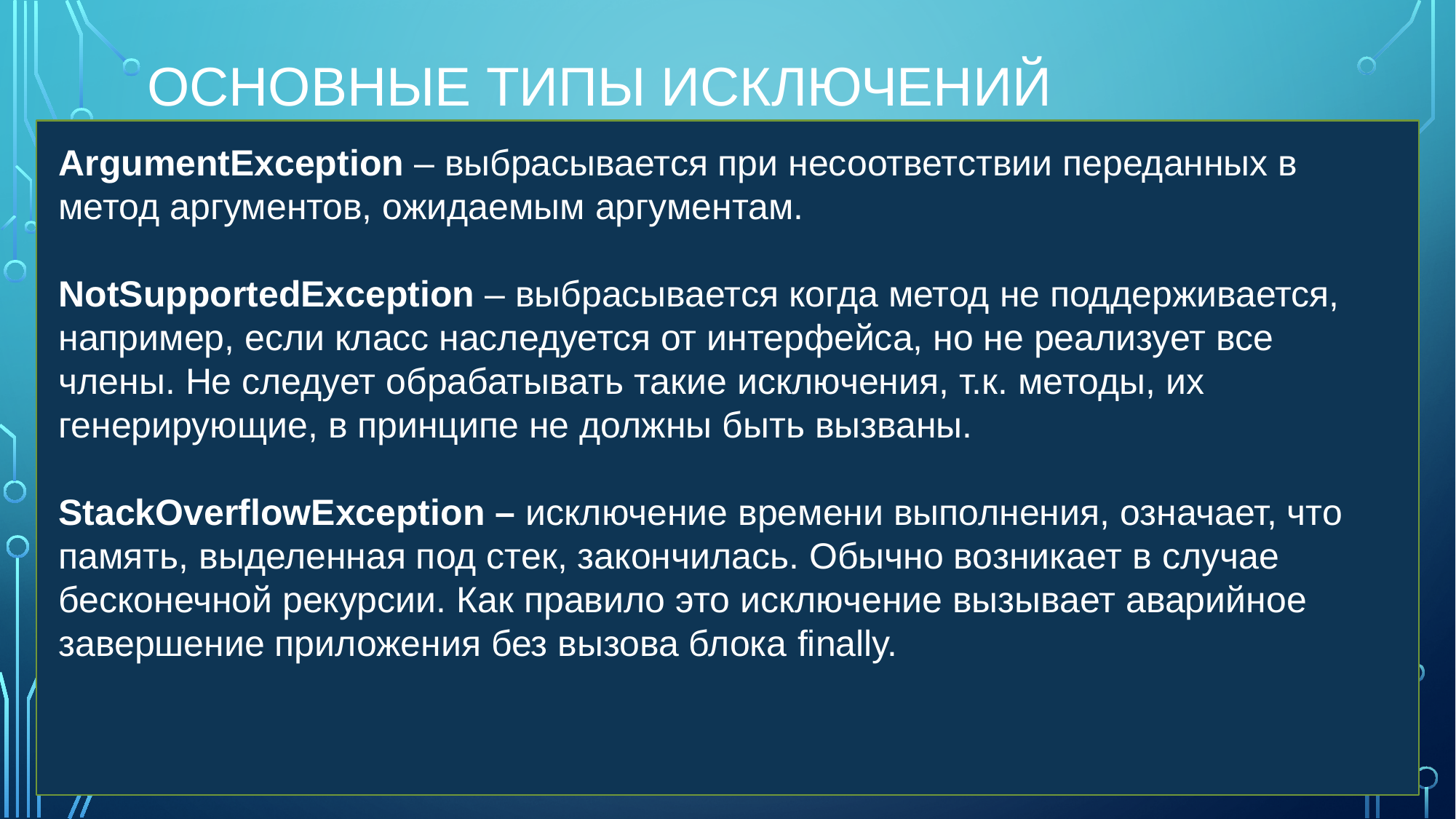

# Основные Типы исключений

ArgumentException – выбрасывается при несоответствии переданных в метод аргументов, ожидаемым аргументам.

NotSupportedException – выбрасывается когда метод не поддерживается, например, если класс наследуется от интерфейса, но не реализует все члены. Не следует обрабатывать такие исключения, т.к. методы, их генерирующие, в принципе не должны быть вызваны.

StackOverflowException – исключение времени выполнения, означает, что память, выделенная под стек, закончилась. Обычно возникает в случае бесконечной рекурсии. Как правило это исключение вызывает аварийное завершение приложения без вызова блока finally.